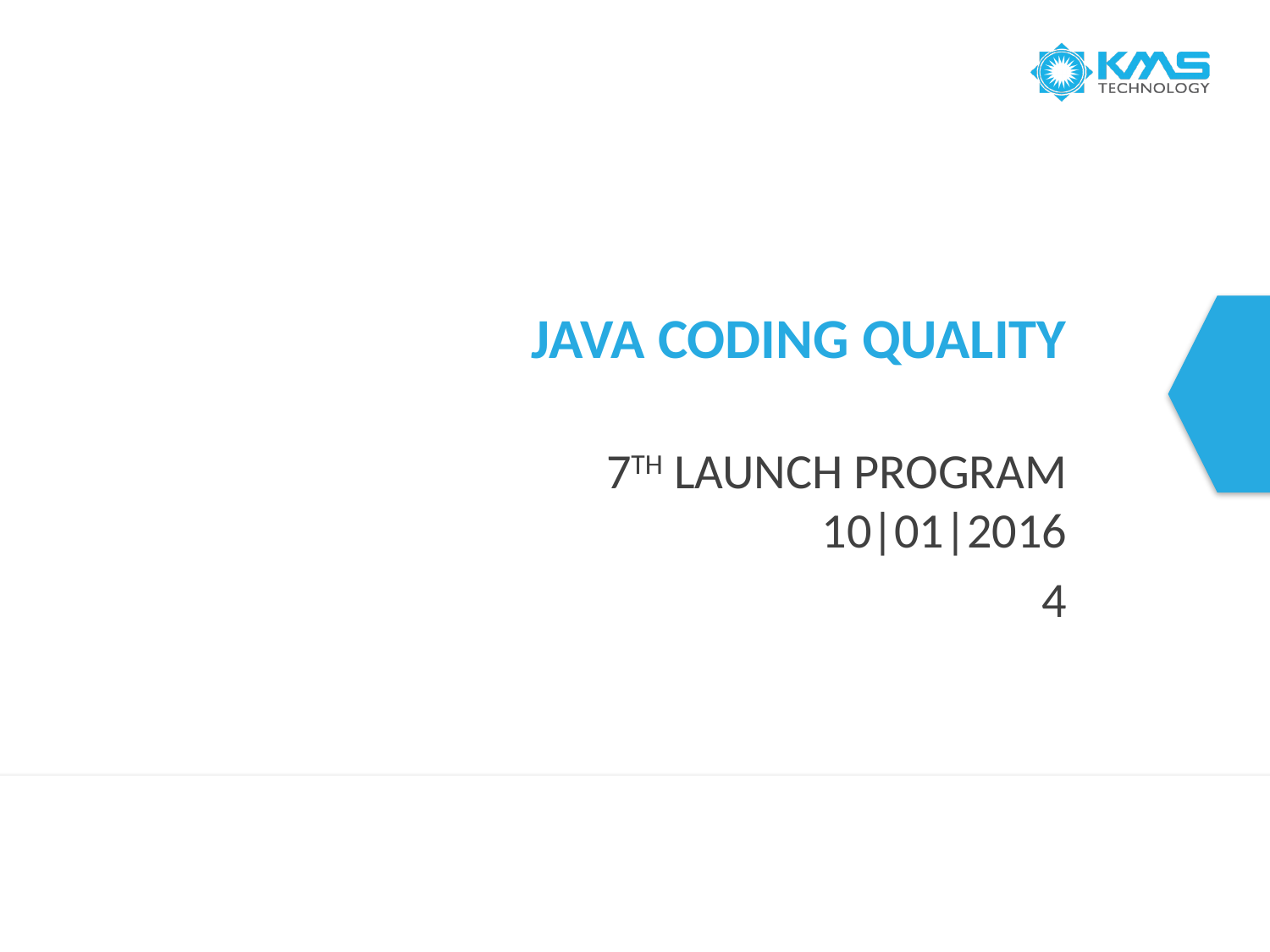

# Java Coding Quality
7th Launch Program

10|01|2016
4